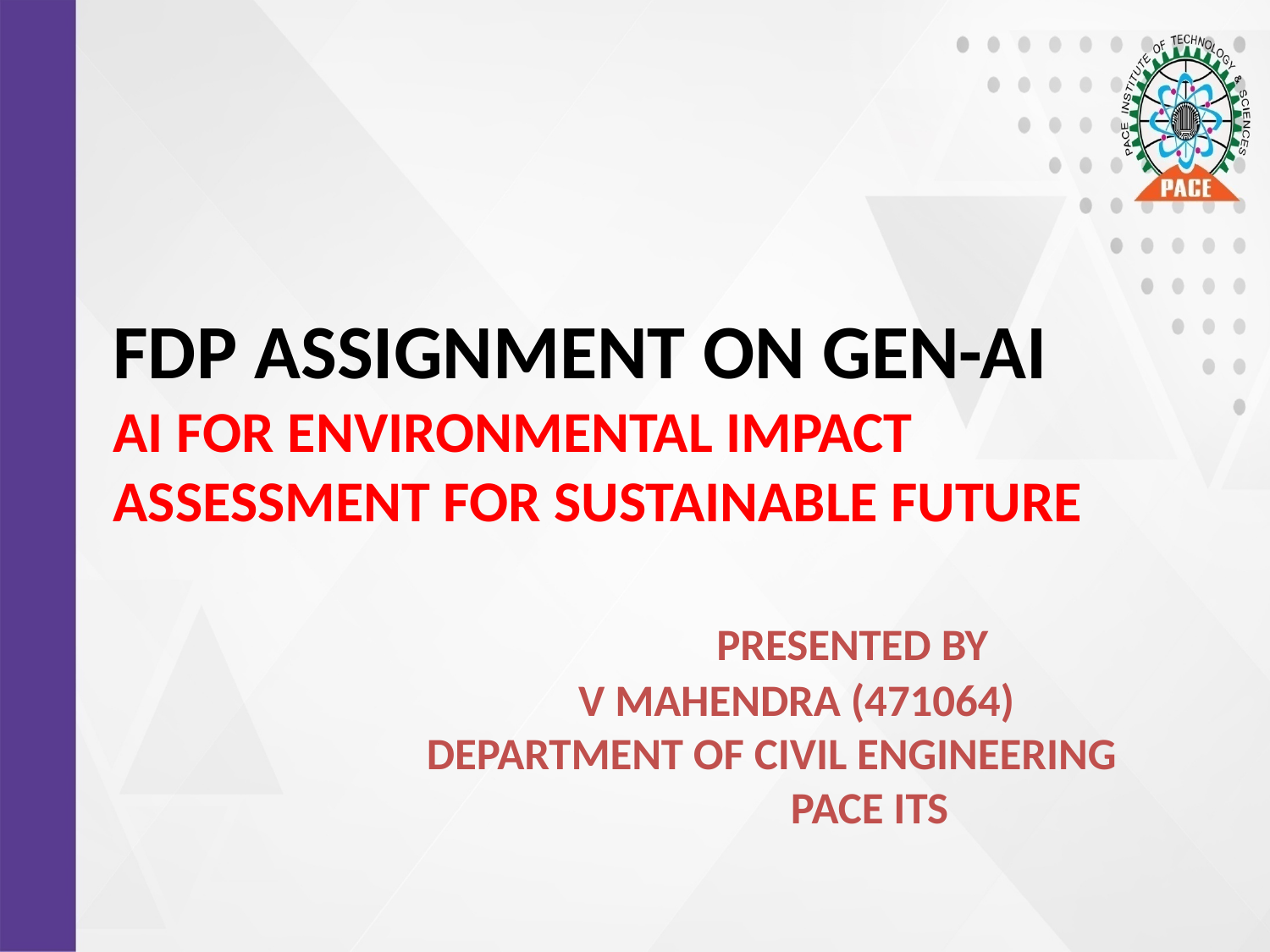

# FDP assignment on GEN-AI AI FOR ENVIRONMENTAL IMPACT ASSESSMENT FOR SUSTAINABLE FUTURE presented By V MAHENDRA (471064) DEPARTMENT OF CIVIL ENGINEERING PACE ITS